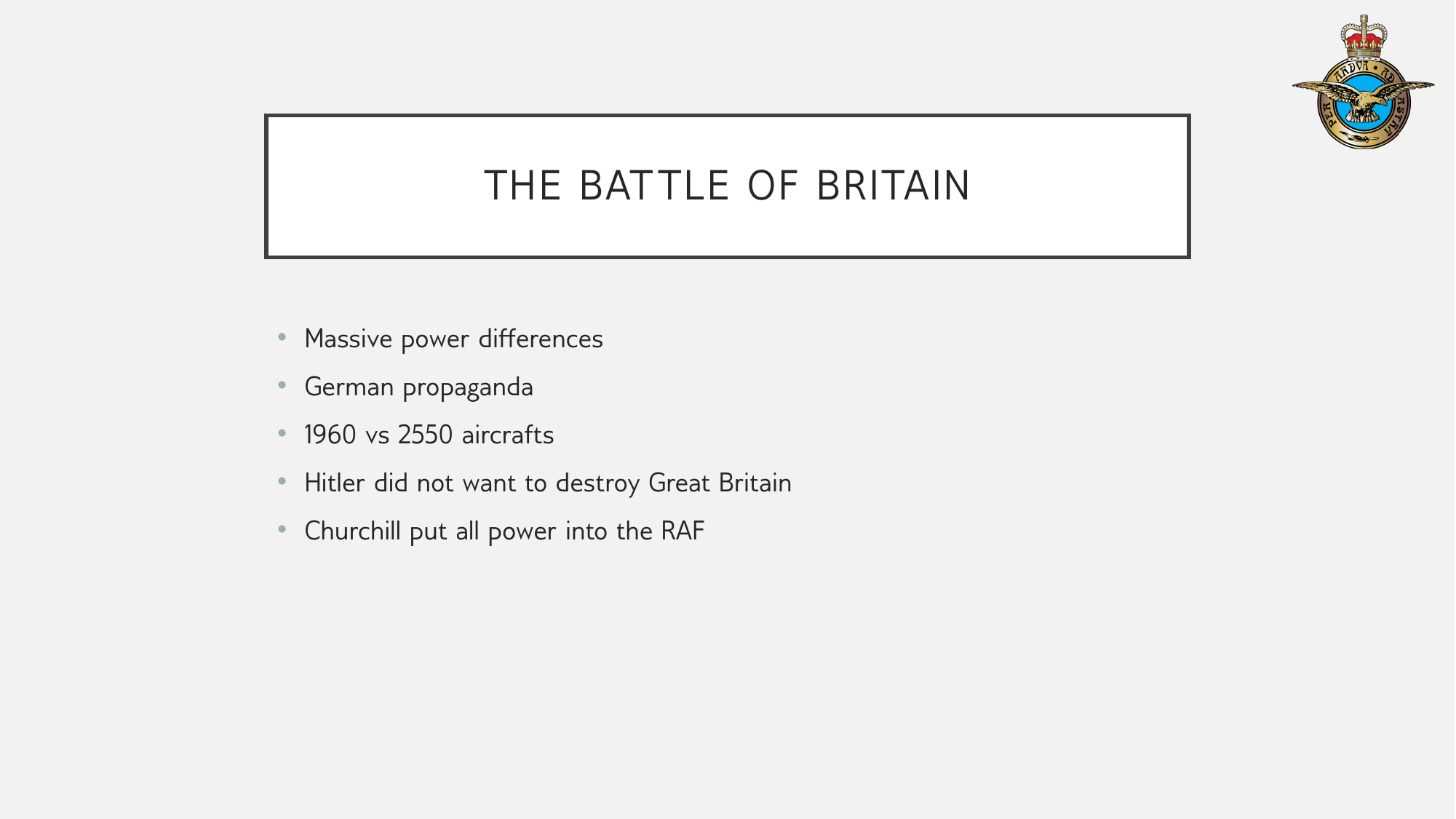

# The battle of Britain
Massive power differences
German propaganda
1960 vs 2550 aircrafts
Hitler did not want to destroy Great Britain
Churchill put all power into the RAF